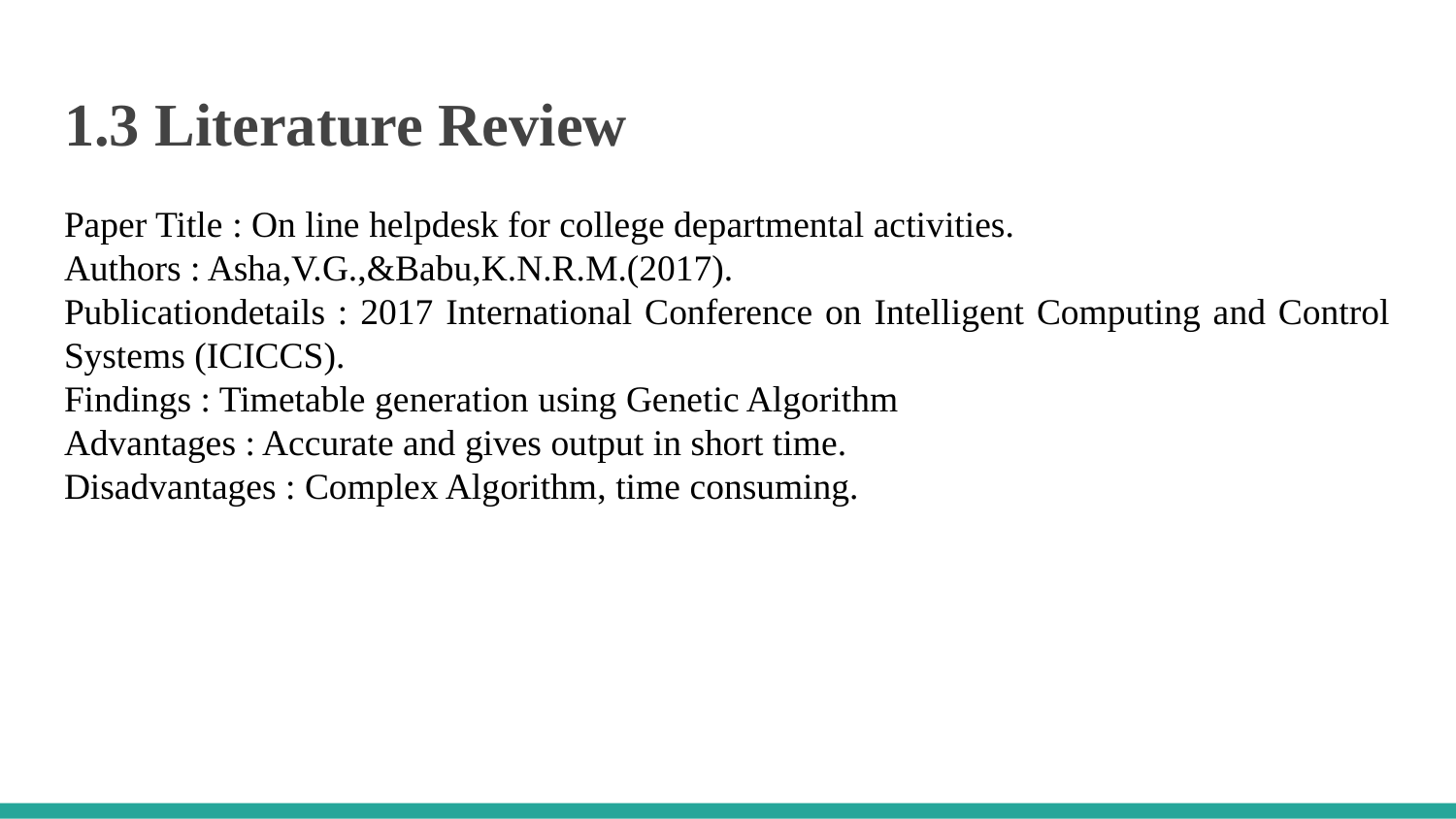

# 1.3 Literature Review
Paper Title : On line helpdesk for college departmental activities.
Authors : Asha,V.G.,&Babu,K.N.R.M.(2017).
Publicationdetails : 2017 International Conference on Intelligent Computing and Control Systems (ICICCS).
Findings : Timetable generation using Genetic Algorithm
Advantages : Accurate and gives output in short time.
Disadvantages : Complex Algorithm, time consuming.